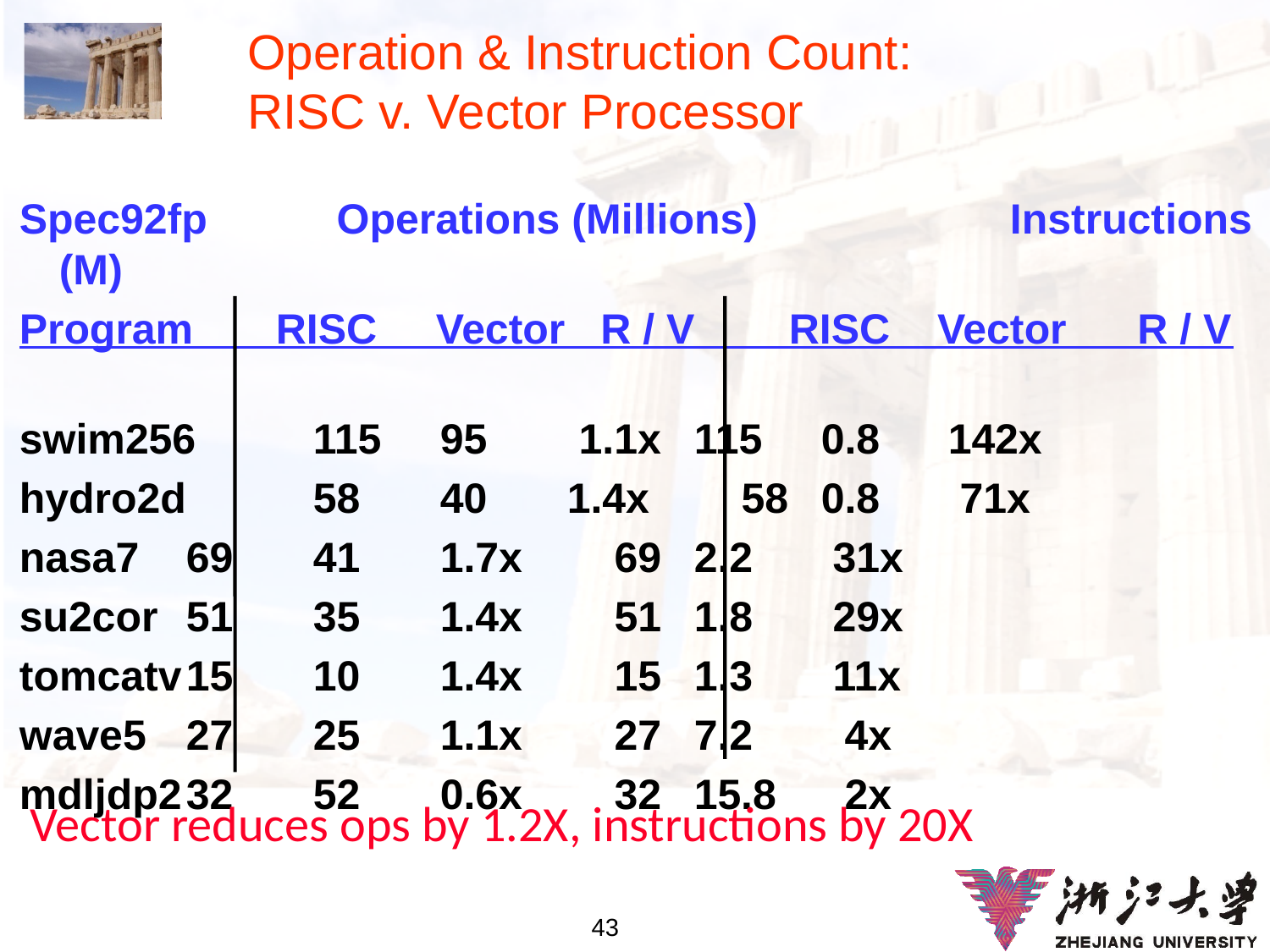

Operation & Instruction Count:
RISC v. Vector Processor
Spec92fp   	  Operations (Millions)	                Instructions (M)
Program       RISC     Vector   R / V        RISC    Vector      R / V
swim256	115	95	 1.1x	115	0.8	142x
hydro2d	58	40	1.4x	    58	0.8 	 71x
nasa7	69	41	1.7x	    69	2.2	 31x
su2cor	51	35	1.4x	    51	1.8	 29x
tomcatv	15	10	1.4x	    15	1.3 	 11x
wave5	27	25	1.1x	    27	7.2	  4x
mdljdp2	32	52	0.6x	    32	15.8	  2x

 Vector reduces ops by 1.2X, instructions by 20X